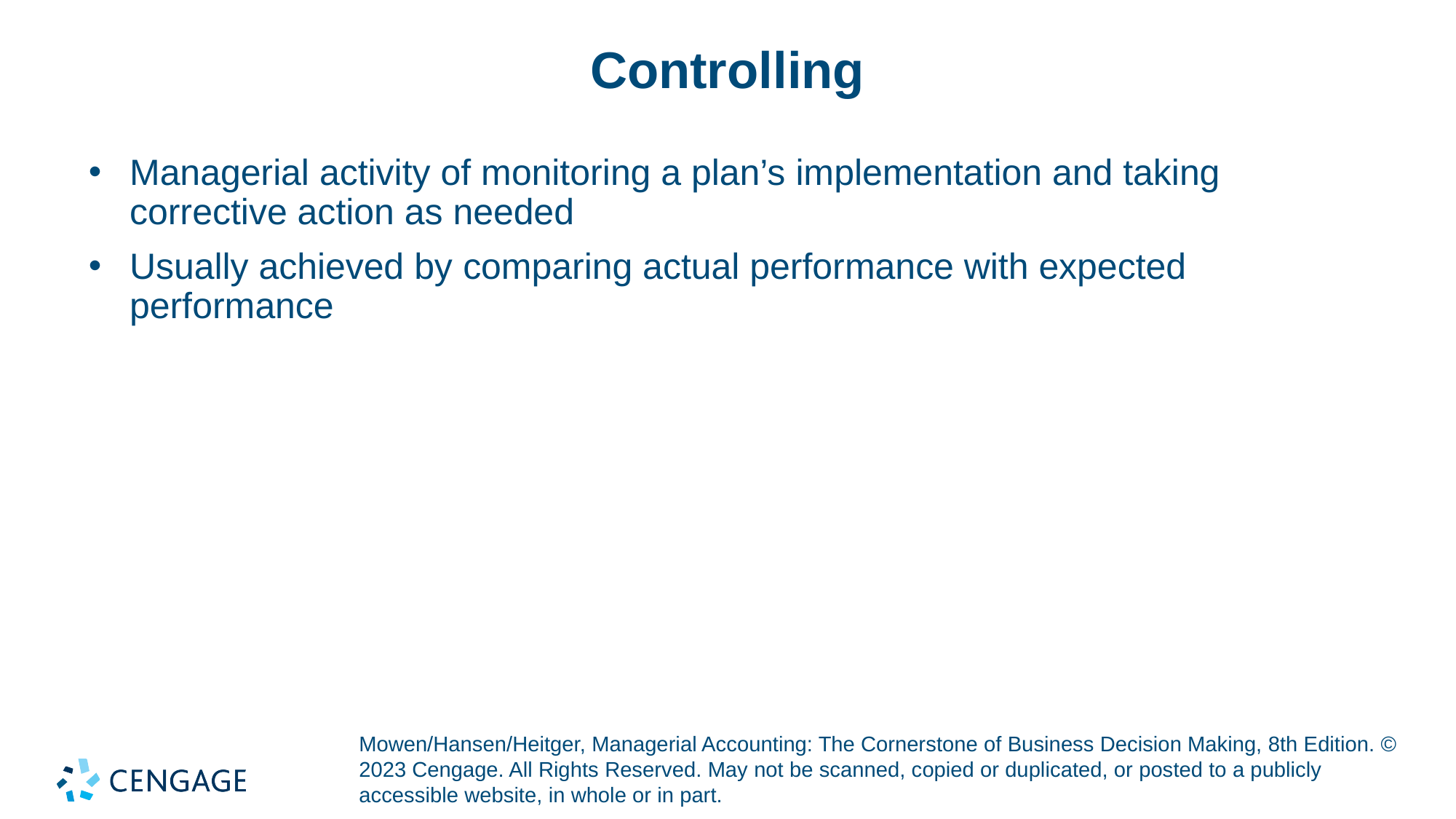

# Controlling
Managerial activity of monitoring a plan’s implementation and taking corrective action as needed
Usually achieved by comparing actual performance with expected performance